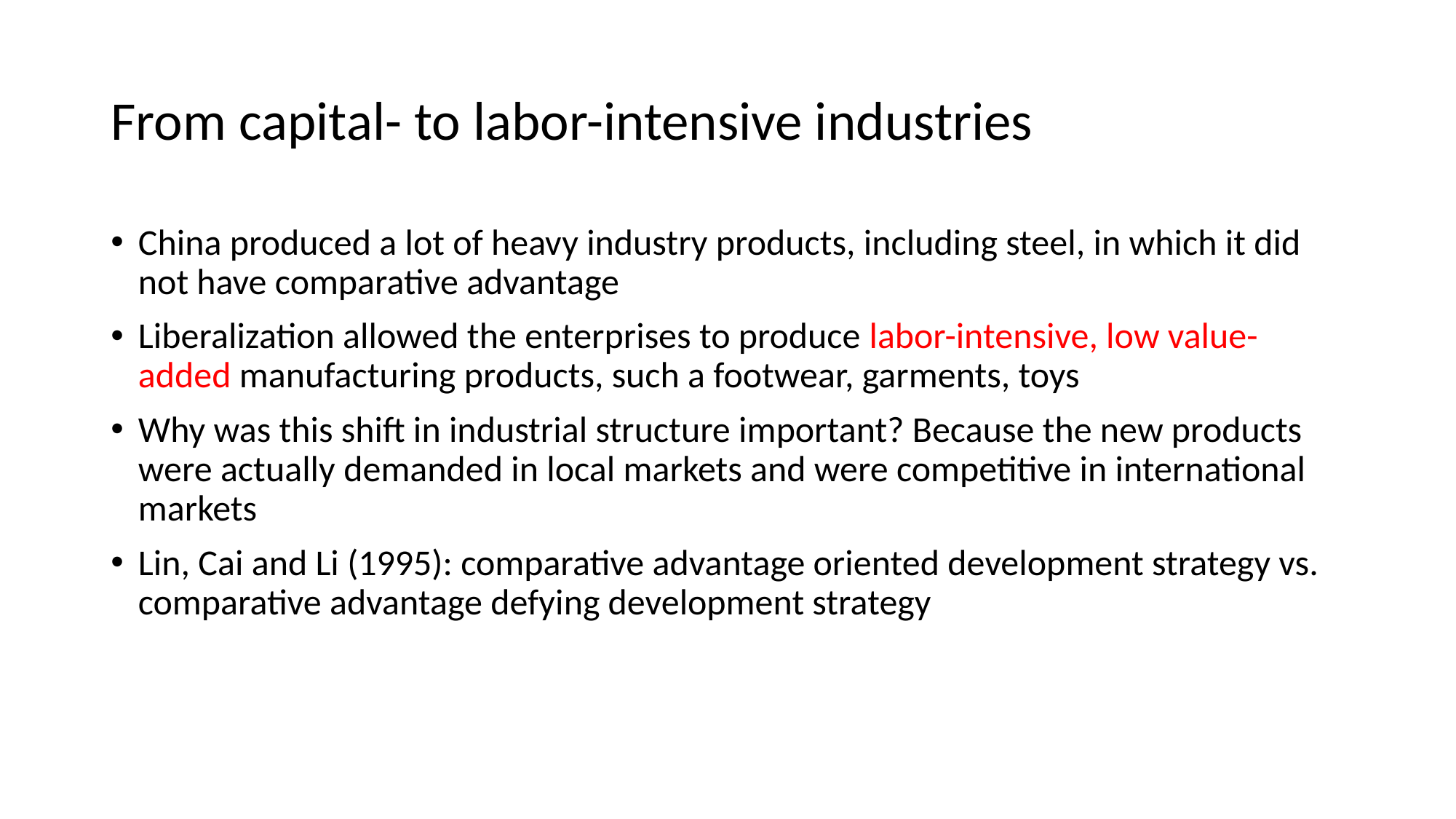

# From capital- to labor-intensive industries
China produced a lot of heavy industry products, including steel, in which it did not have comparative advantage
Liberalization allowed the enterprises to produce labor-intensive, low value-added manufacturing products, such a footwear, garments, toys
Why was this shift in industrial structure important? Because the new products were actually demanded in local markets and were competitive in international markets
Lin, Cai and Li (1995): comparative advantage oriented development strategy vs. comparative advantage defying development strategy